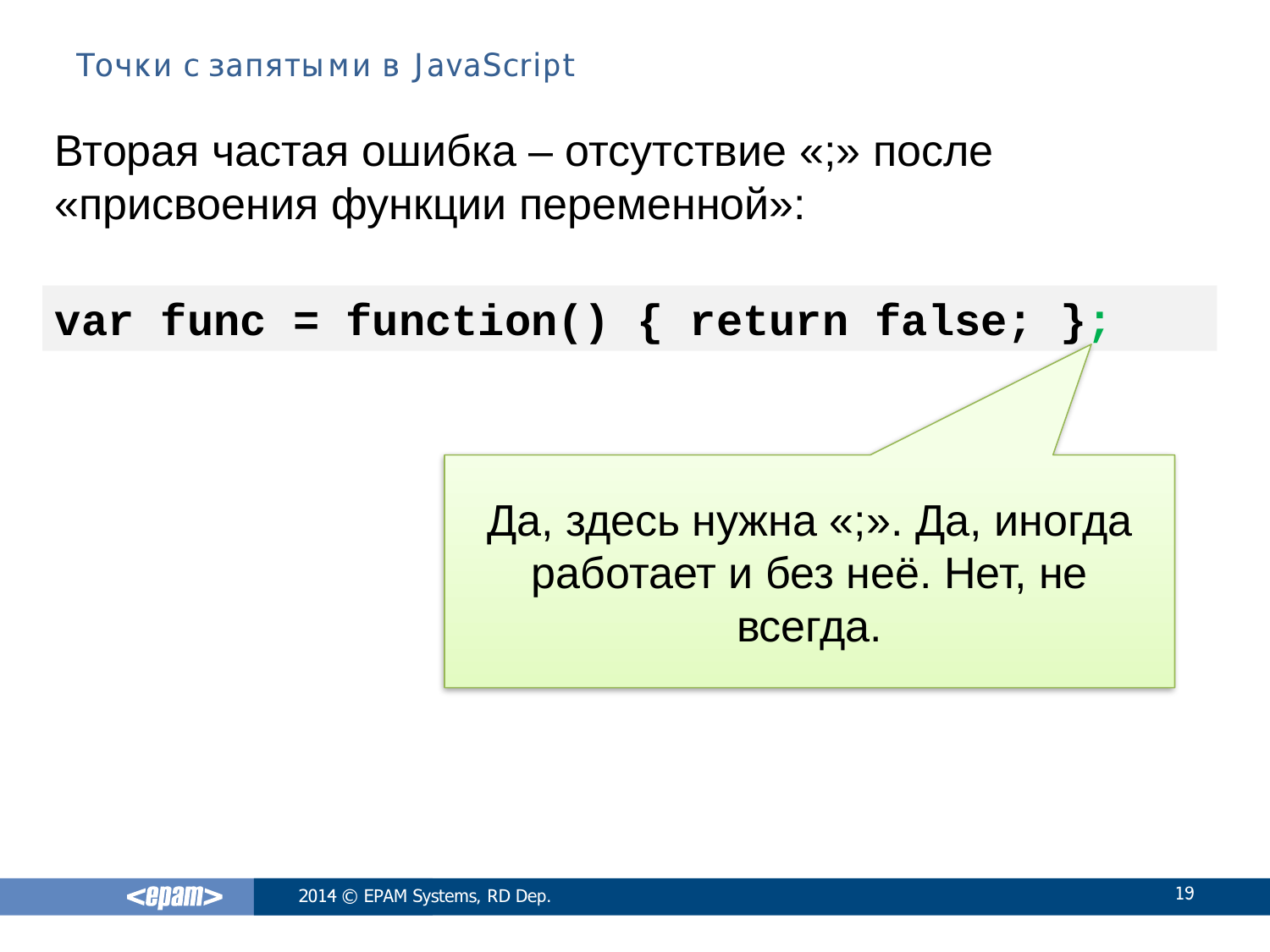

# Точки с запятыми в JavaScript
Вторая частая ошибка – отсутствие «;» после «присвоения функции переменной»:
var func = function() { return false; };
Да, здесь нужна «;». Да, иногда работает и без неё. Нет, не всегда.
19
2014 © EPAM Systems, RD Dep.